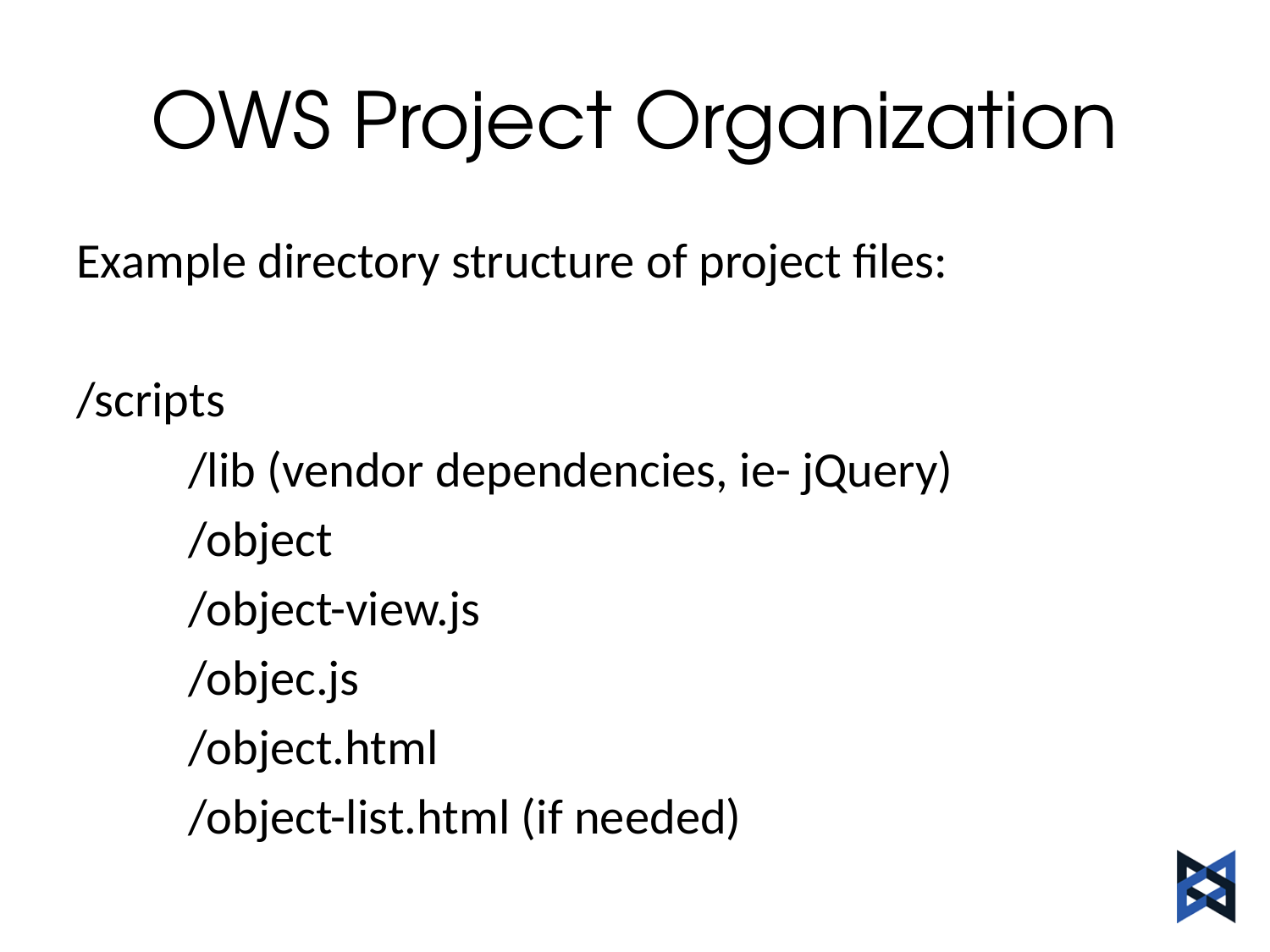

# OWS Project Organization
Example directory structure of project files:

/scripts
	/lib (vendor dependencies, ie- jQuery)
	/object
		/object-view.js
		/objec.js
		/object.html
		/object-list.html (if needed)